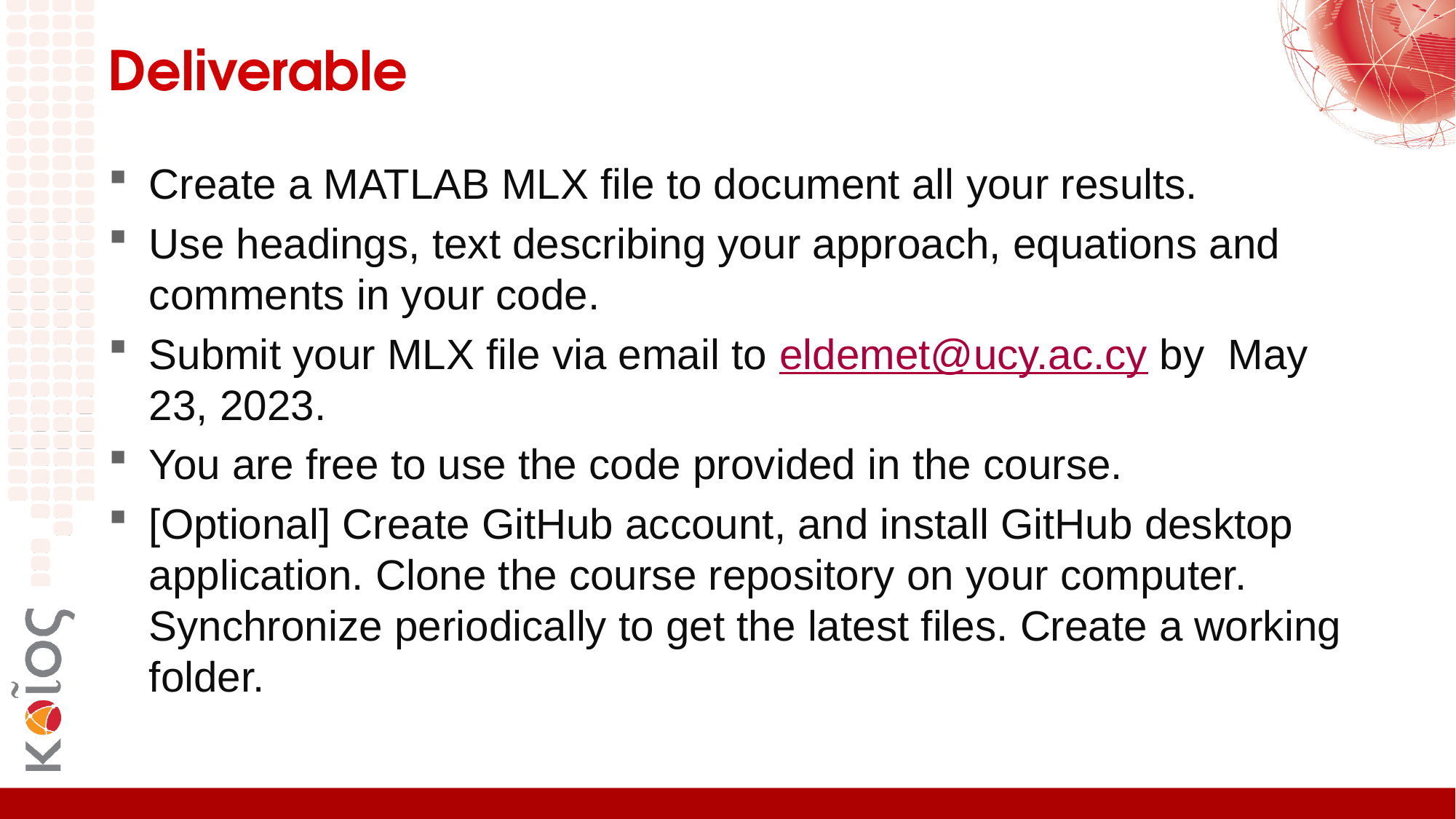

# Deliverable
Create a MATLAB MLX file to document all your results.
Use headings, text describing your approach, equations and comments in your code.
Submit your MLX file via email to eldemet@ucy.ac.cy by  May 23, 2023.
You are free to use the code provided in the course.
[Optional] Create GitHub account, and install GitHub desktop application. Clone the course repository on your computer. Synchronize periodically to get the latest files. Create a working folder.